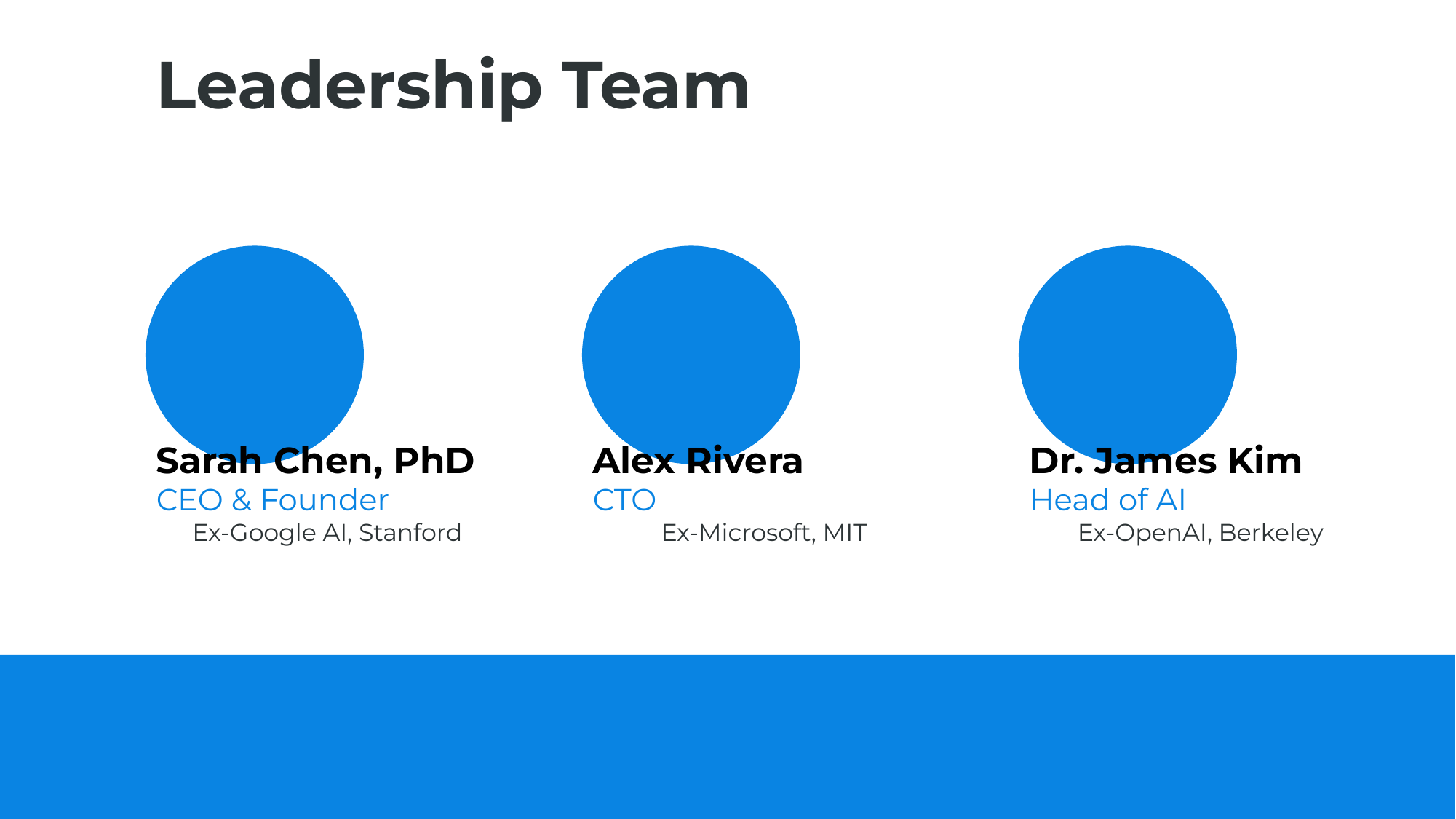

Leadership Team

Sarah Chen, PhD
CEO & Founder
Ex-Google AI, Stanford
Alex Rivera
CTO
Ex-Microsoft, MIT
Dr. James Kim
Head of AI
Ex-OpenAI, Berkeley